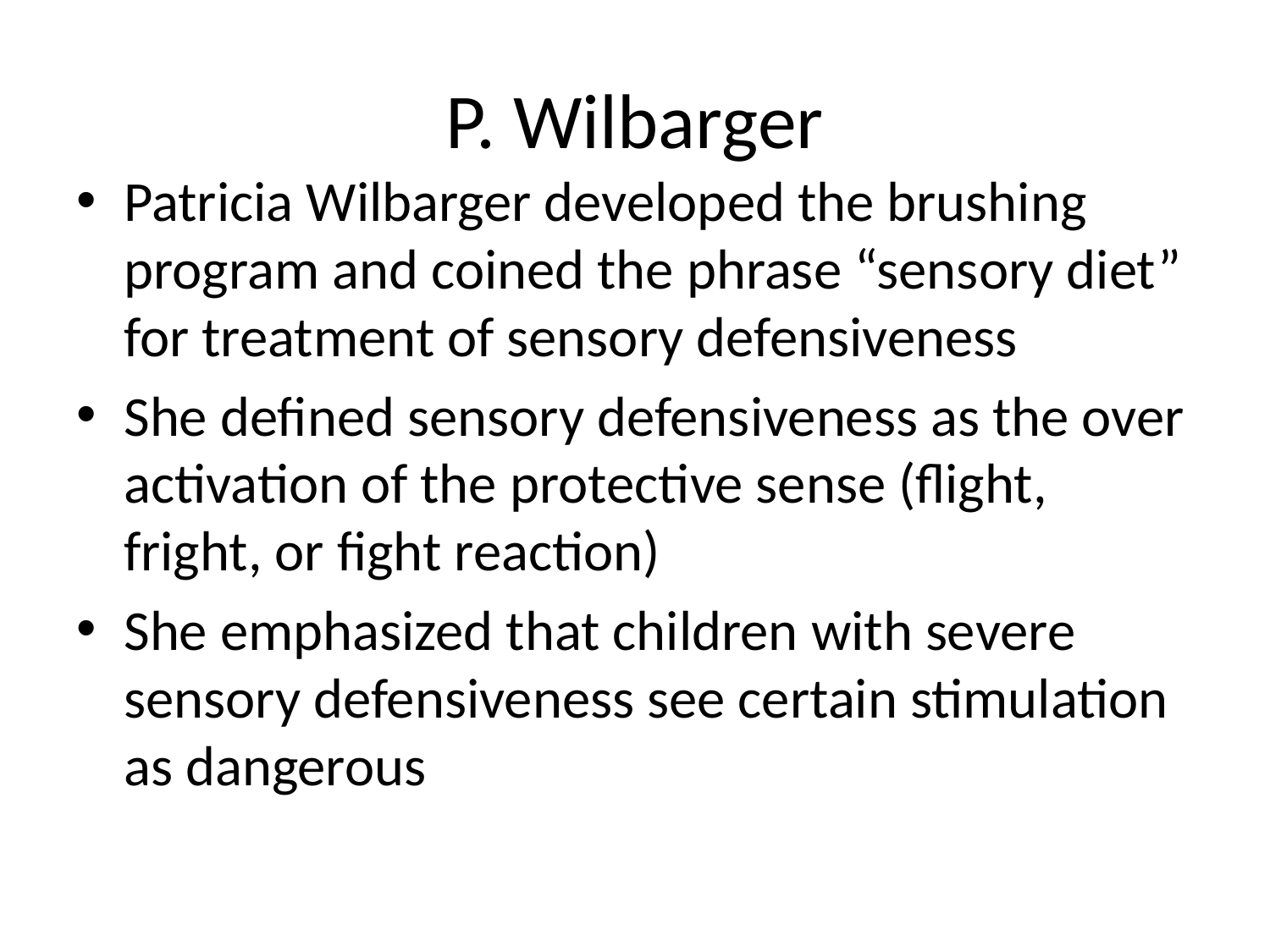

# P. Wilbarger
Patricia Wilbarger developed the brushing program and coined the phrase “sensory diet” for treatment of sensory defensiveness
She defined sensory defensiveness as the over activation of the protective sense (flight, fright, or fight reaction)
She emphasized that children with severe sensory defensiveness see certain stimulation as dangerous